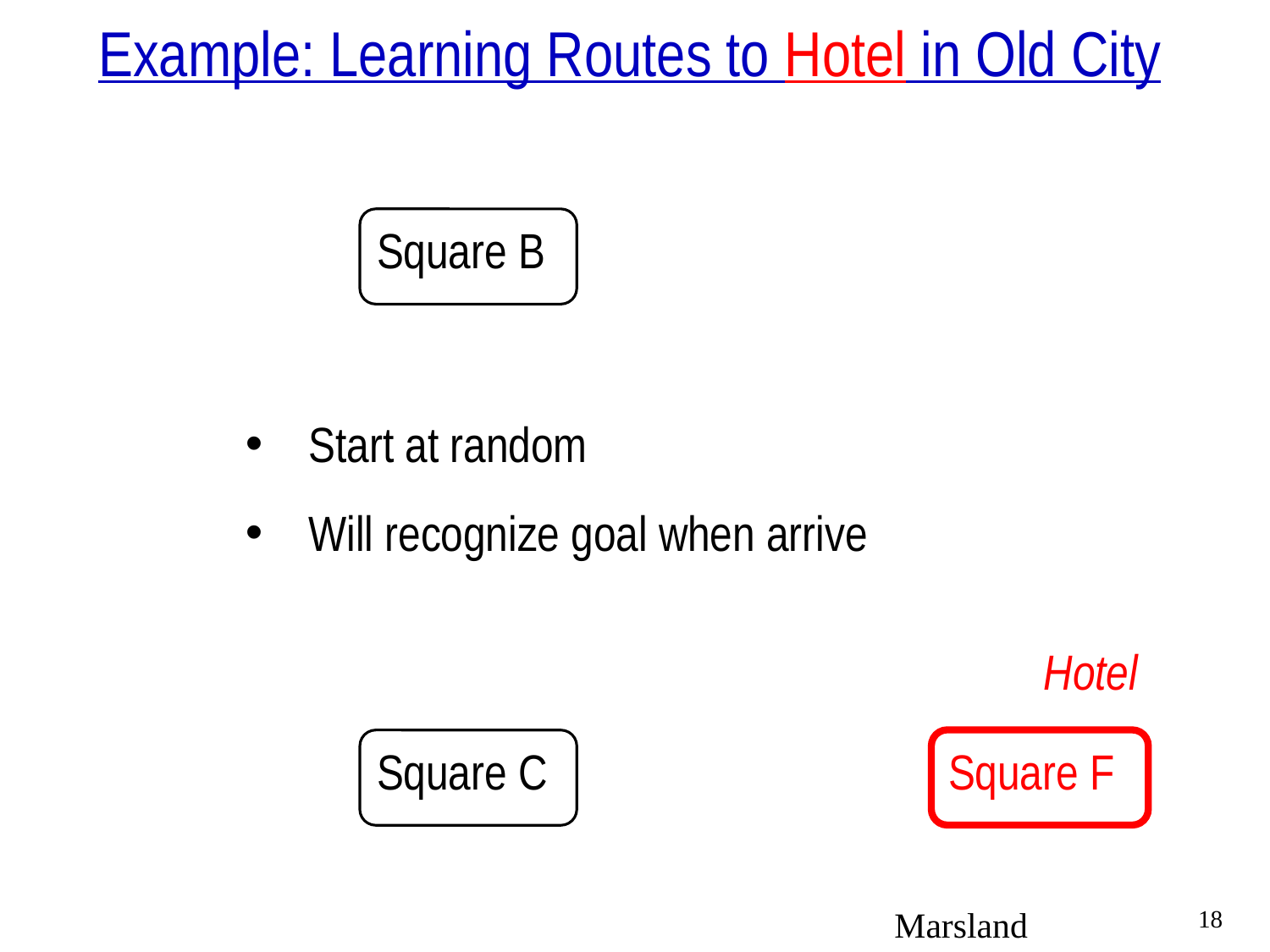

# Example: Learning Routes to Hotel in Old City
Square B
Start at random
Will recognize goal when arrive
Hotel
Square F
Square C
Marsland